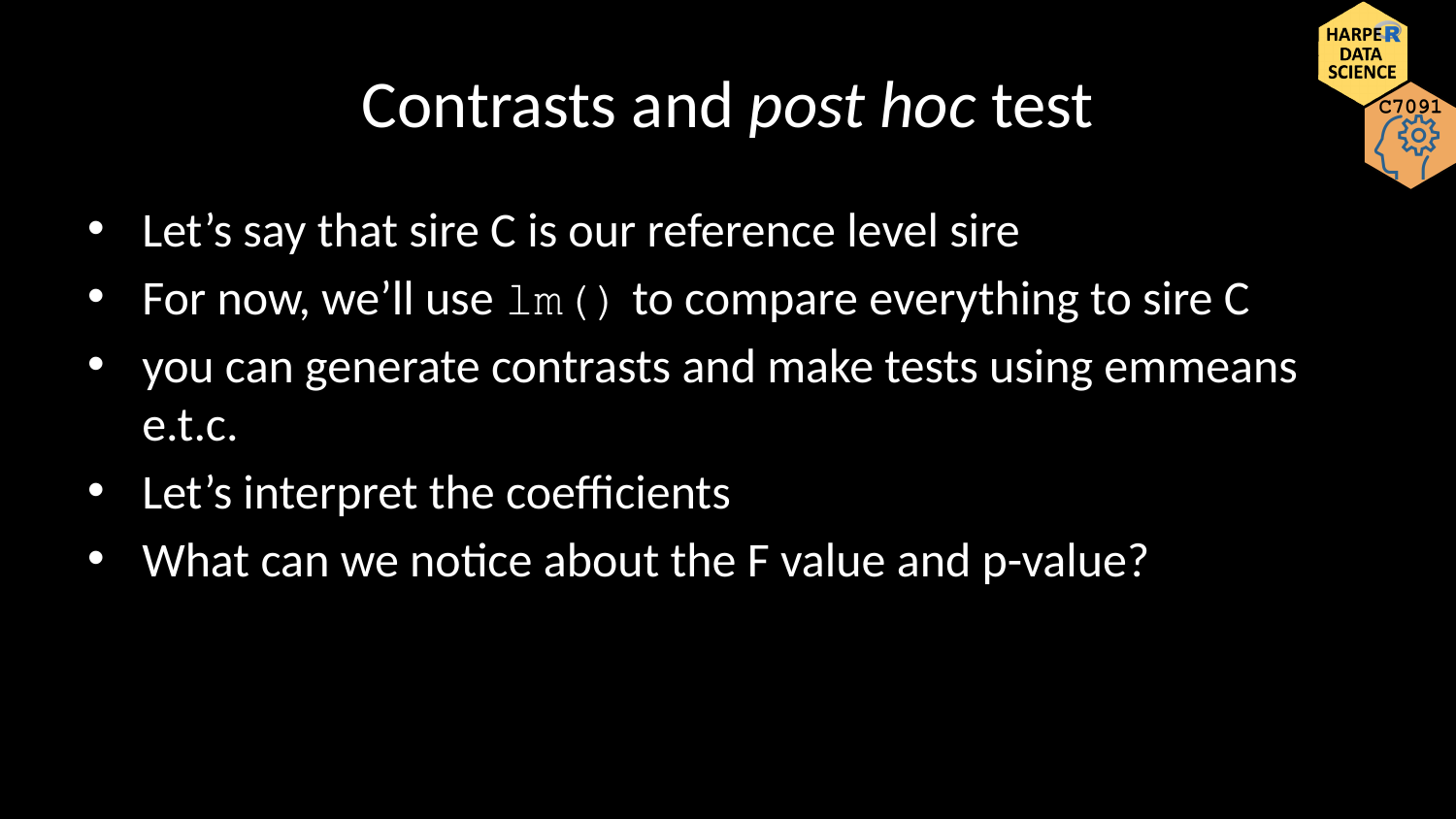

# Contrasts and post hoc test
Let’s say that sire C is our reference level sire
For now, we’ll use lm() to compare everything to sire C
you can generate contrasts and make tests using emmeans e.t.c.
Let’s interpret the coefficients
What can we notice about the F value and p-value?